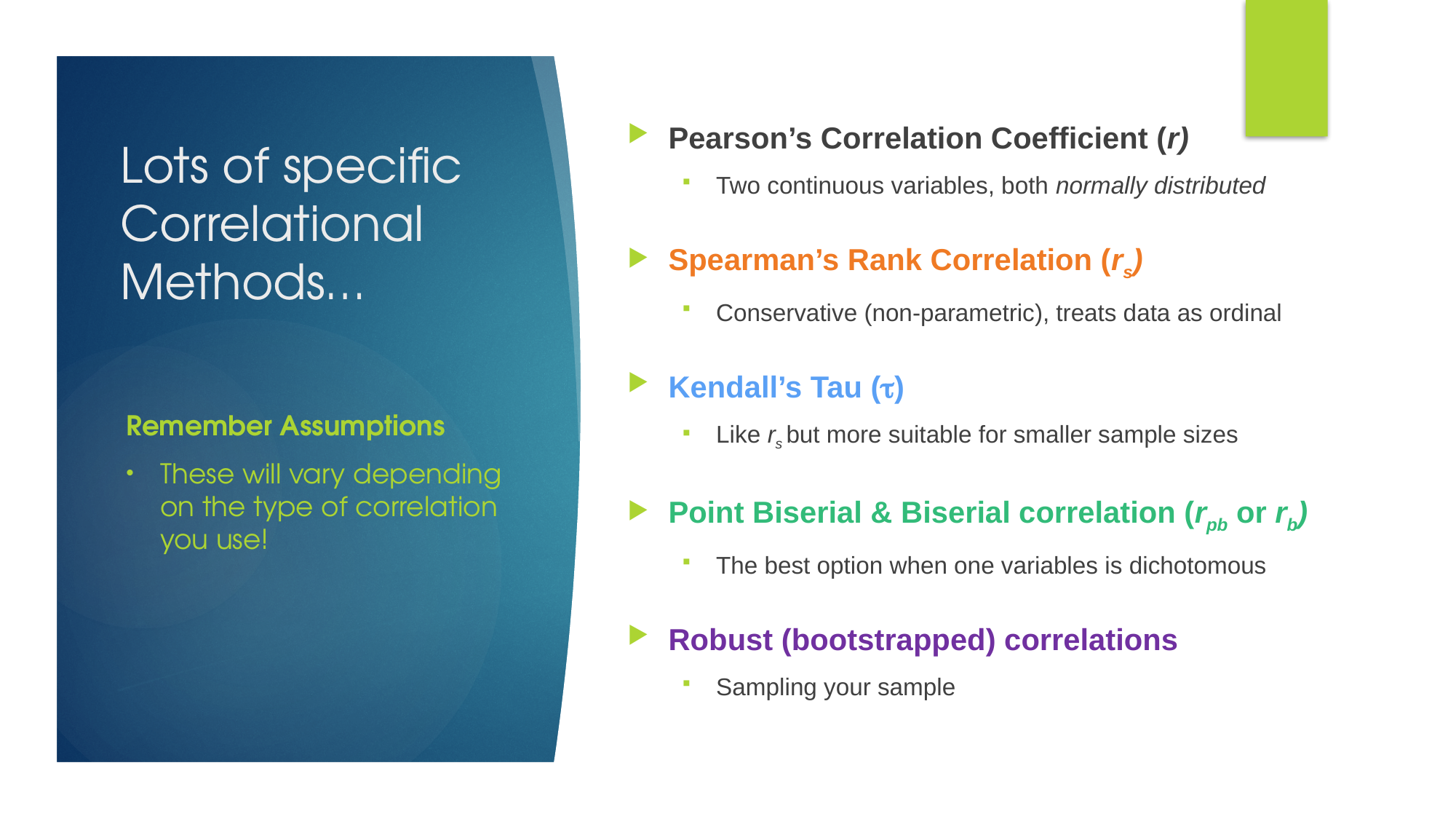

Pearson’s Correlation Coefficient (r)
Two continuous variables, both normally distributed

Spearman’s Rank Correlation (rs)
Conservative (non-parametric), treats data as ordinal

Kendall’s Tau (τ)
Like rs but more suitable for smaller sample sizes

Point Biserial & Biserial correlation (rpb or rb)
The best option when one variables is dichotomous

Robust (bootstrapped) correlations
Sampling your sample
# Lots of specific Correlational Methods…

Remember Assumptions
These will vary depending on the type of correlation you use!